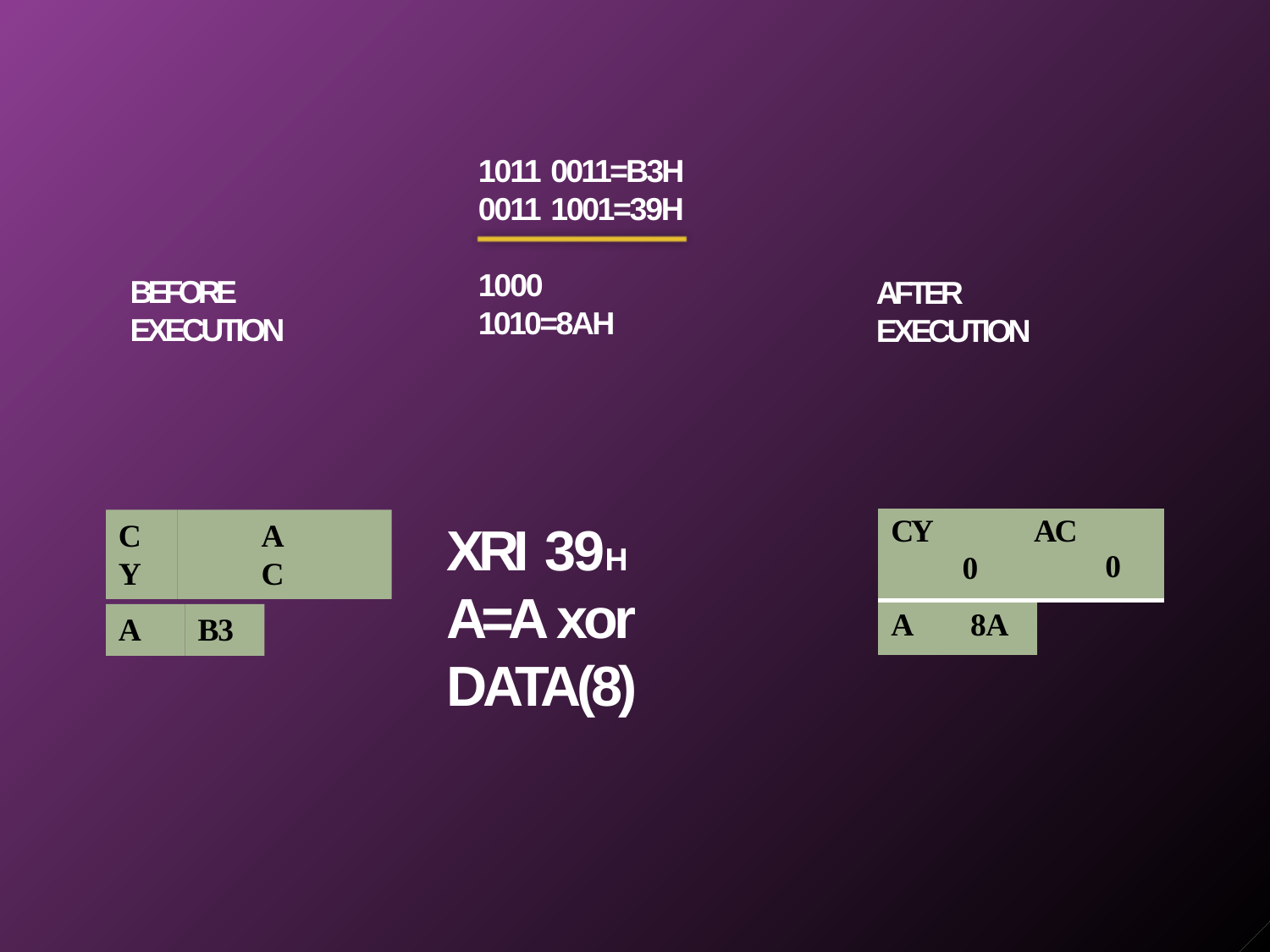

# 1011 0011=B3H
0011 1001=39H

1000 1010=8AH
BEFORE EXECUTION
AFTER EXECUTION
| CY | 0 | AC 0 |  |
| --- | --- | --- | --- |
| A | 8A |  |  |

XRI 39H
A=A xor DATA(8)
CY
AC

A
B3